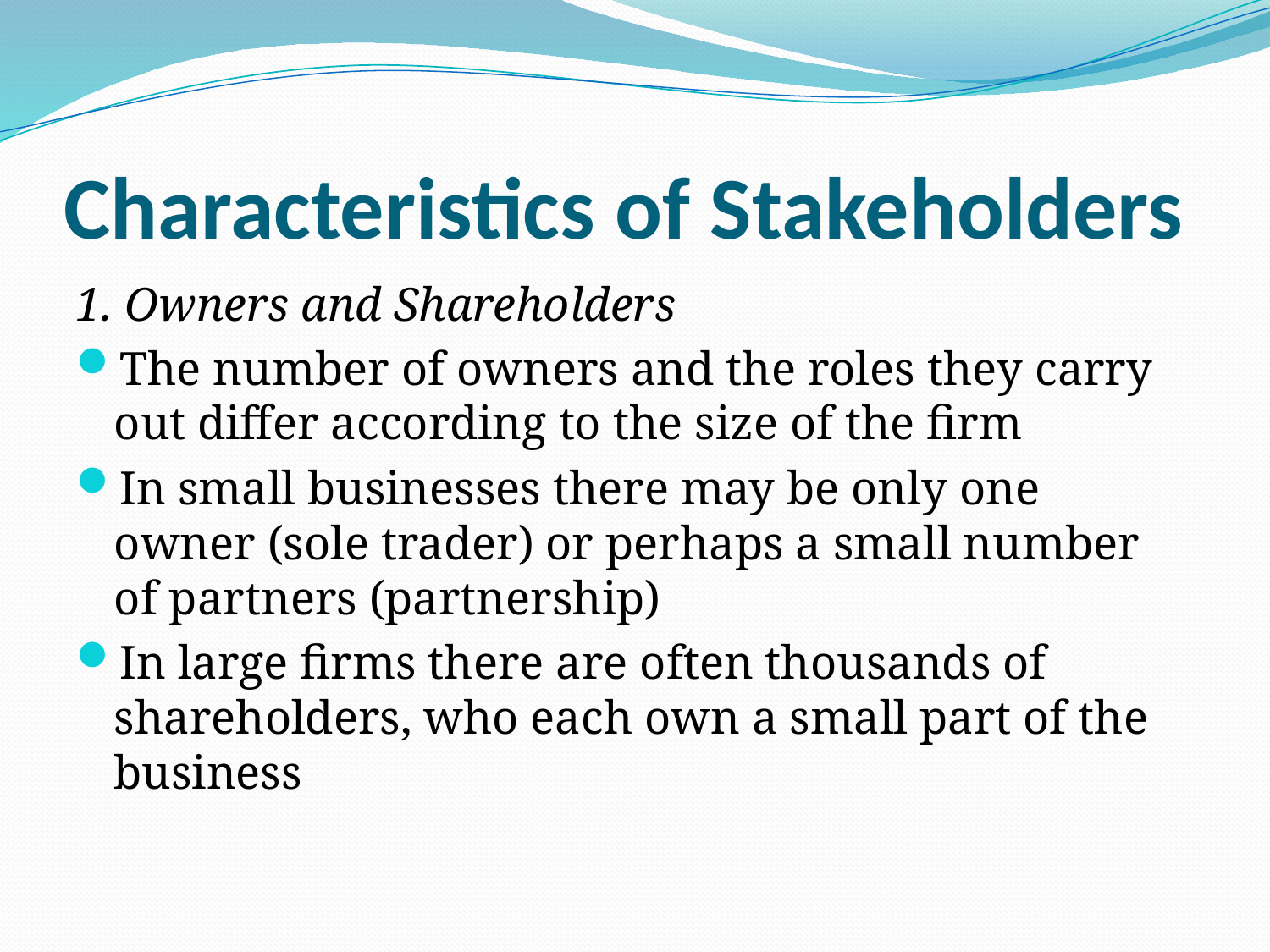

# Characteristics of Stakeholders
1. Owners and Shareholders
The number of owners and the roles they carry out differ according to the size of the firm
In small businesses there may be only one owner (sole trader) or perhaps a small number of partners (partnership)
In large firms there are often thousands of shareholders, who each own a small part of the business